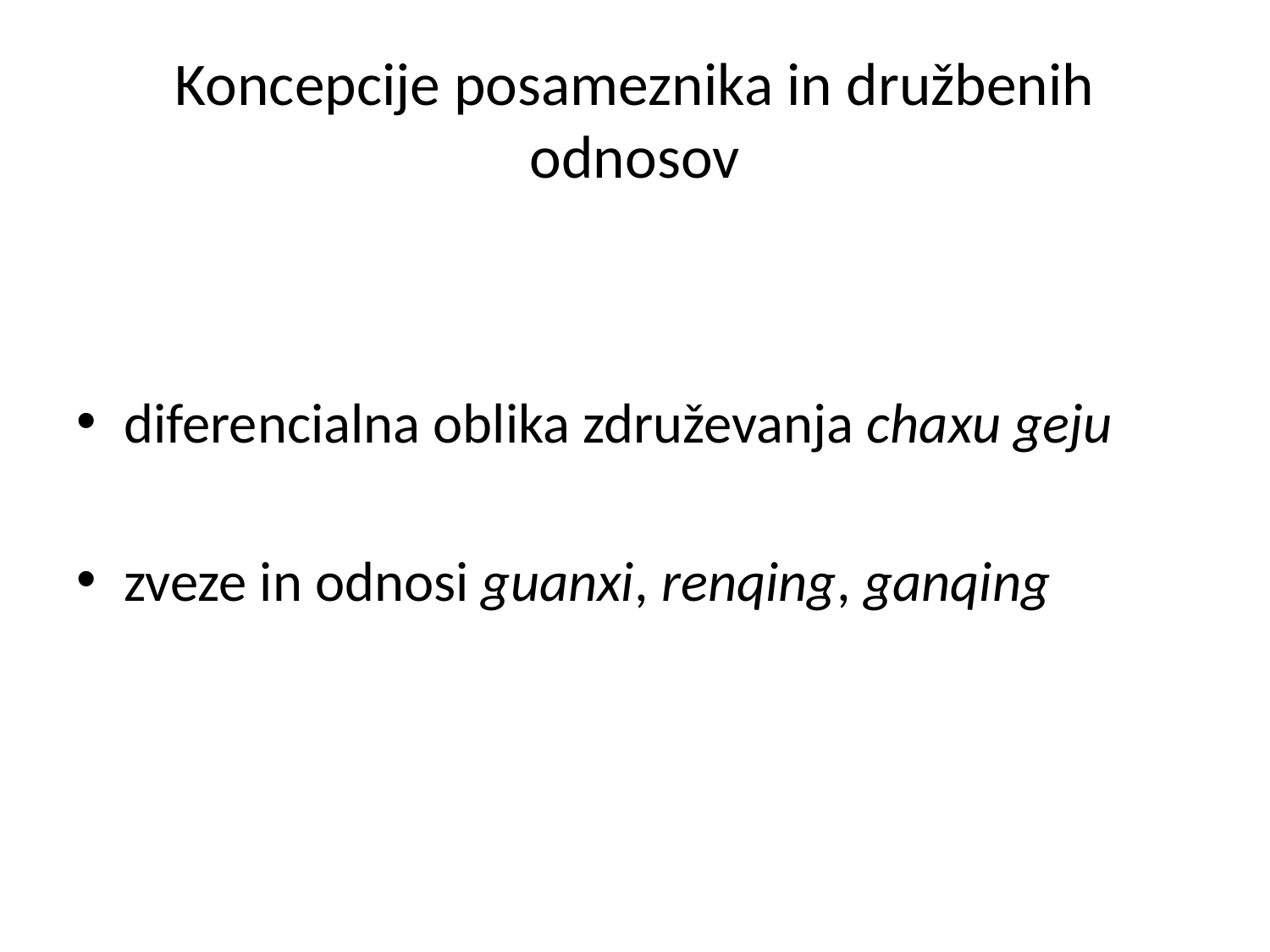

# Koncepcije posameznika in družbenih odnosov

diferencialna oblika združevanja chaxu geju

zveze in odnosi guanxi, renqing, ganqing